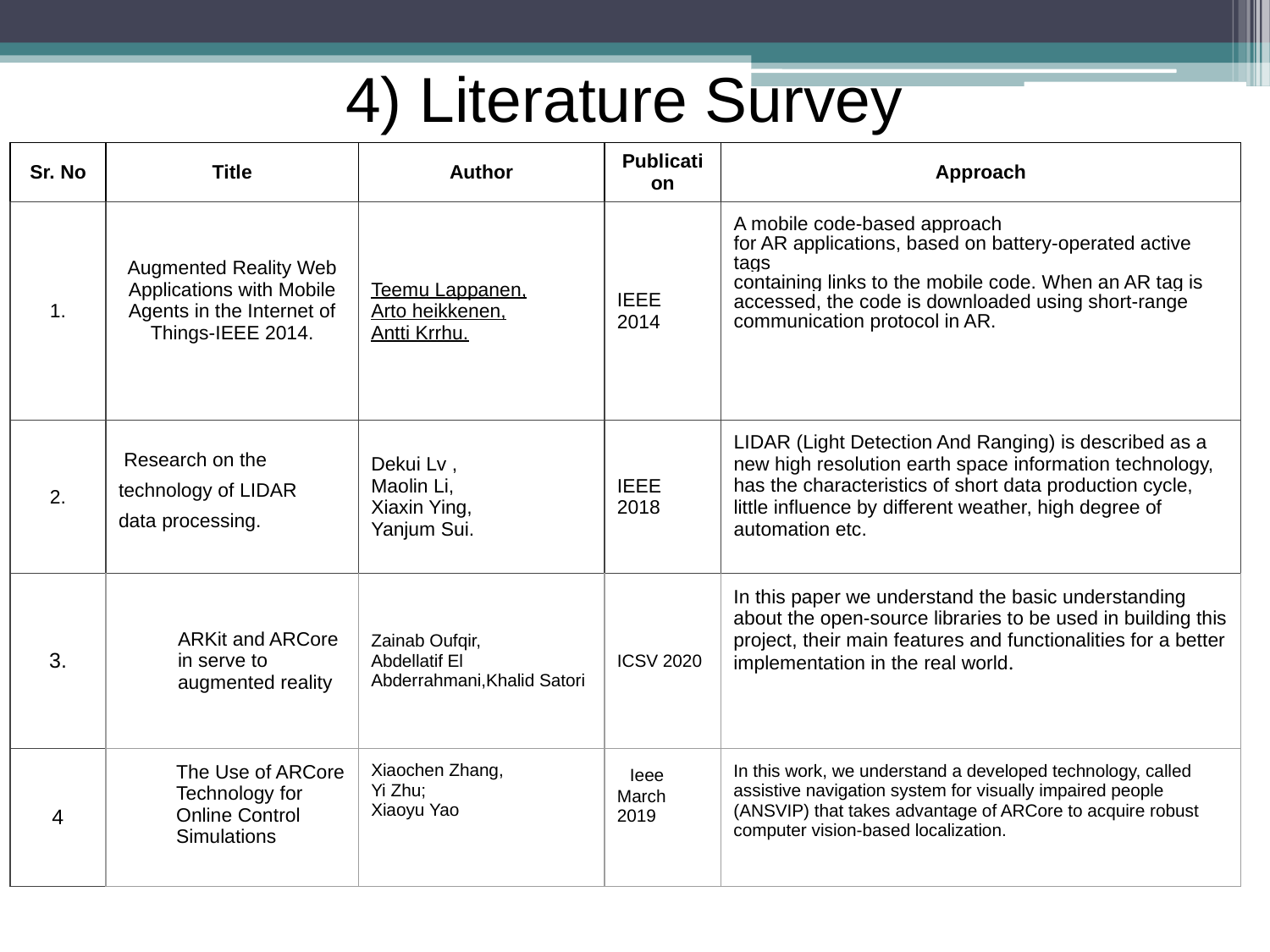

4) Literature Survey
| Sr. No | Title | Author | Publication | Approach |
| --- | --- | --- | --- | --- |
| 1. | Augmented Reality Web Applications with Mobile Agents in the Internet of Things-IEEE 2014. | Teemu Lappanen, Arto heikkenen, Antti Krrhu. | IEEE 2014 | A mobile code-based approach for AR applications, based on battery-operated active tags containing links to the mobile code. When an AR tag is accessed, the code is downloaded using short-range communication protocol in AR. |
| 2. | Research on the technology of LIDAR data processing. | Dekui Lv , Maolin Li, Xiaxin Ying, Yanjum Sui. | IEEE 2018 | LIDAR (Light Detection And Ranging) is described as a new high resolution earth space information technology, has the characteristics of short data production cycle, little influence by different weather, high degree of automation etc. |
| 3. | ARKit and ARCore in serve to augmented reality | Zainab Oufqir, Abdellatif El Abderrahmani,Khalid Satori | ICSV 2020 | In this paper we understand the basic understanding about the open-source libraries to be used in building this project, their main features and functionalities for a better implementation in the real world. |
| 4 | The Use of ARCore Technology for Online Control Simulations | Xiaochen Zhang, Yi Zhu; Xiaoyu Yao | Ieee March 2019 | In this work, we understand a developed technology, called assistive navigation system for visually impaired people (ANSVIP) that takes advantage of ARCore to acquire robust computer vision-based localization. |